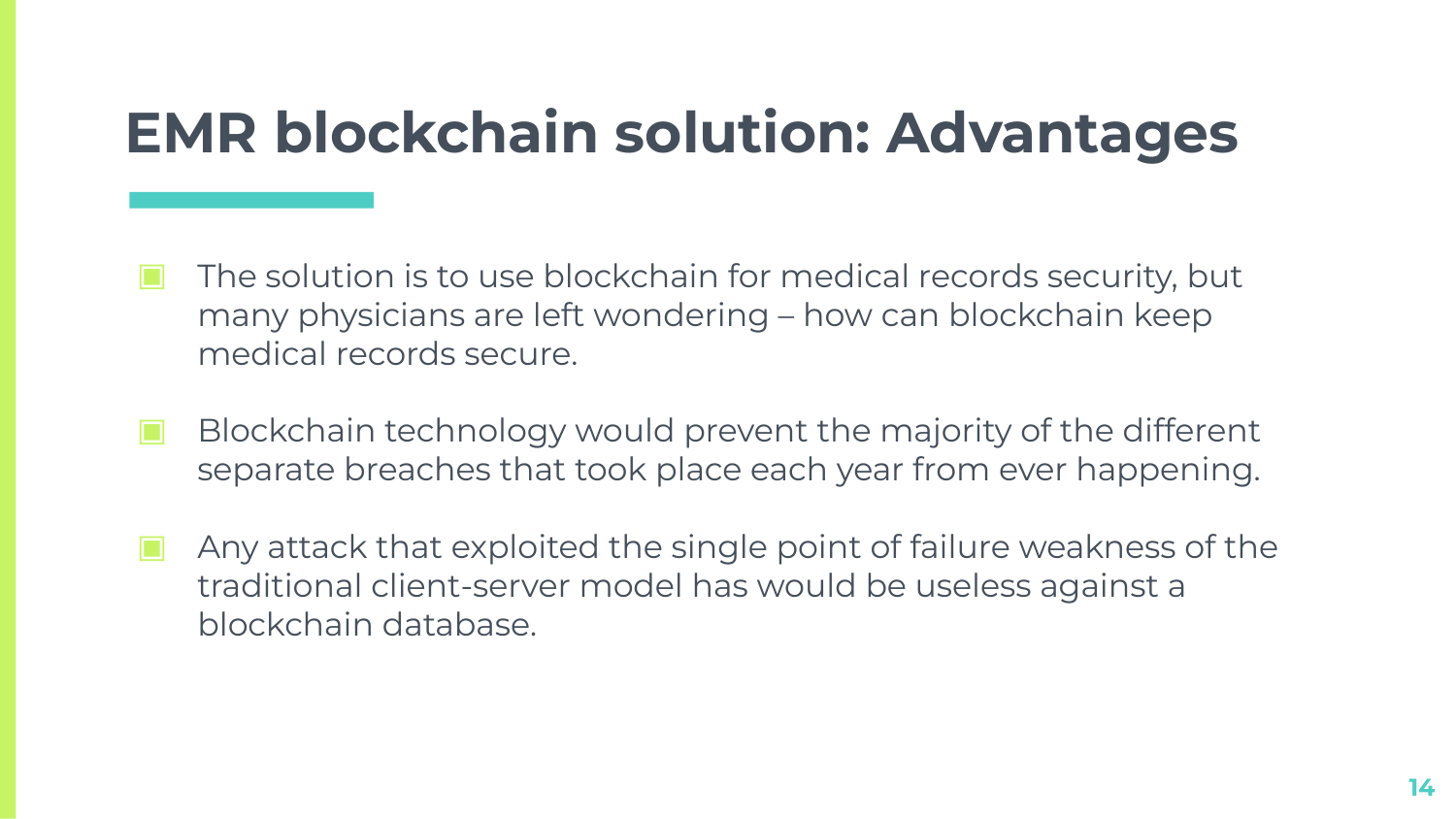

# EMR blockchain solution: Advantages
The solution is to use blockchain for medical records security, but many physicians are left wondering – how can blockchain keep medical records secure.

Blockchain technology would prevent the majority of the different separate breaches that took place each year from ever happening.

Any attack that exploited the single point of failure weakness of the traditional client-server model has would be useless against a blockchain database.

14